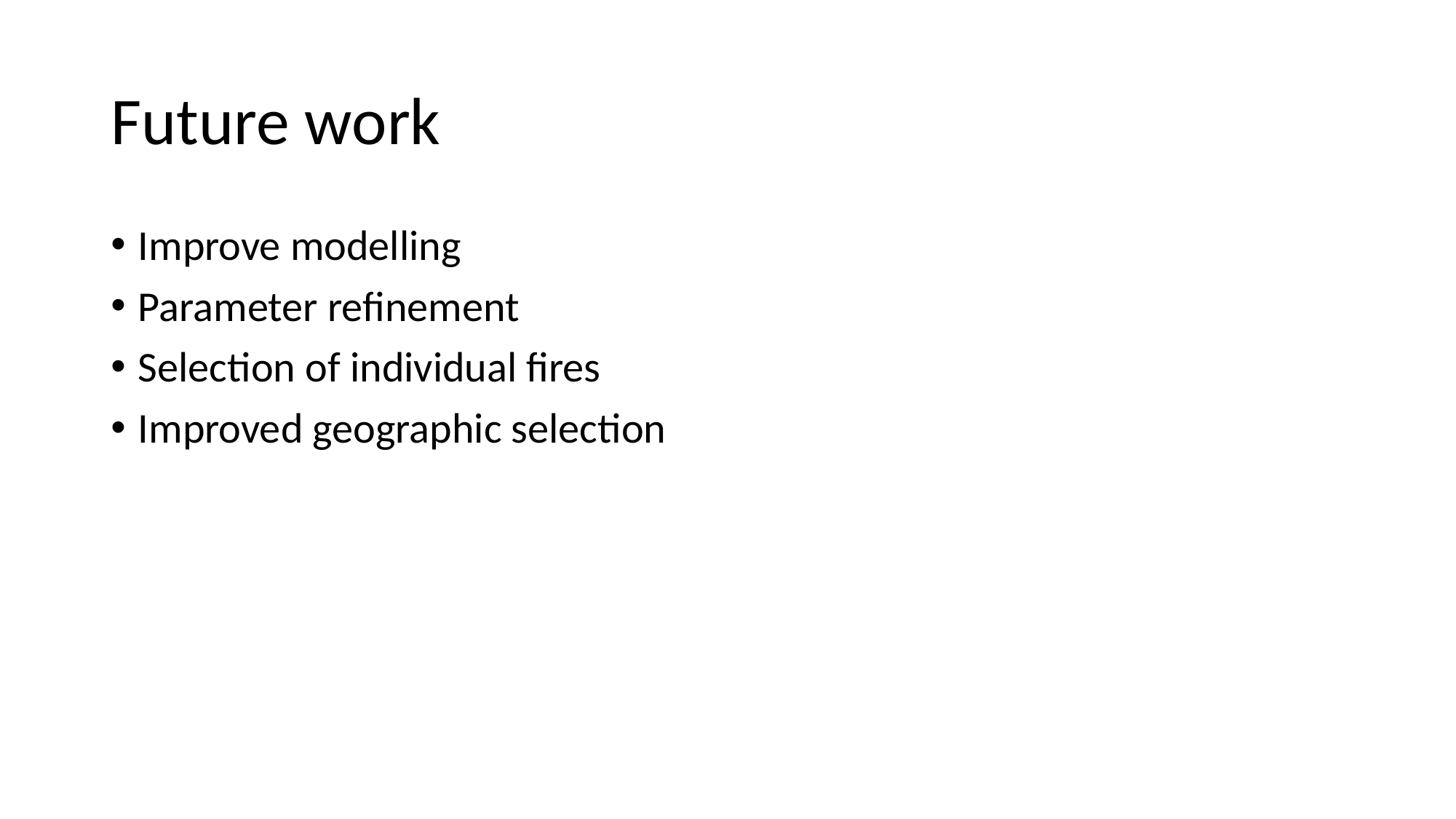

# Future work
Improve modelling
Parameter refinement
Selection of individual fires
Improved geographic selection